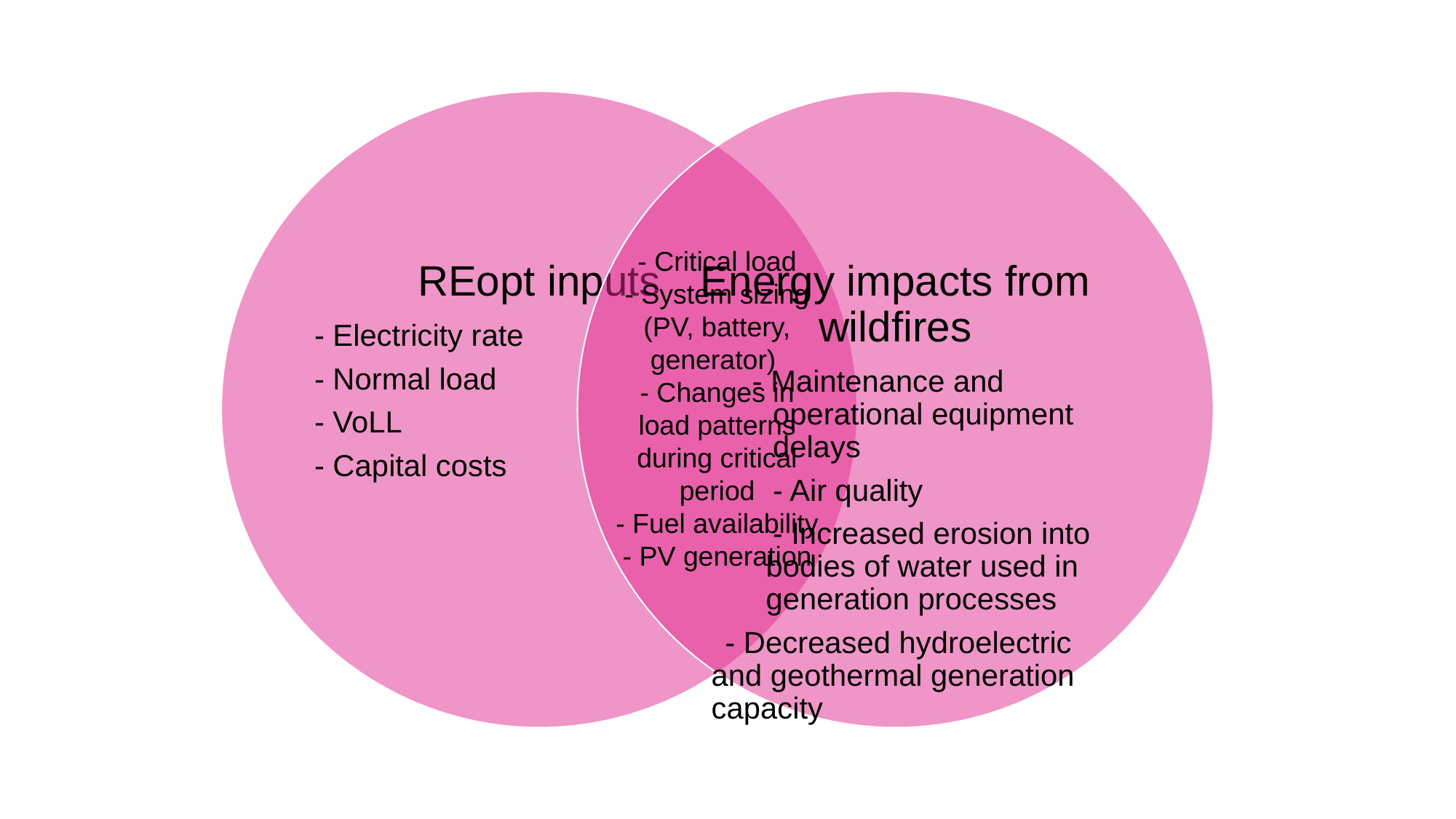

REopt inputs
- Electricity rate
- Normal load
- VoLL
- Capital costs

Energy impacts from wildfires
- Maintenance and operational equipment delays
- Air quality
- Increased erosion into bodies of water used in generation processes
- Decreased hydroelectric and geothermal generation capacity
- Critical load
- System sizing (PV, battery, generator)
- Changes in load patterns during critical period
- Fuel availability
- PV generation